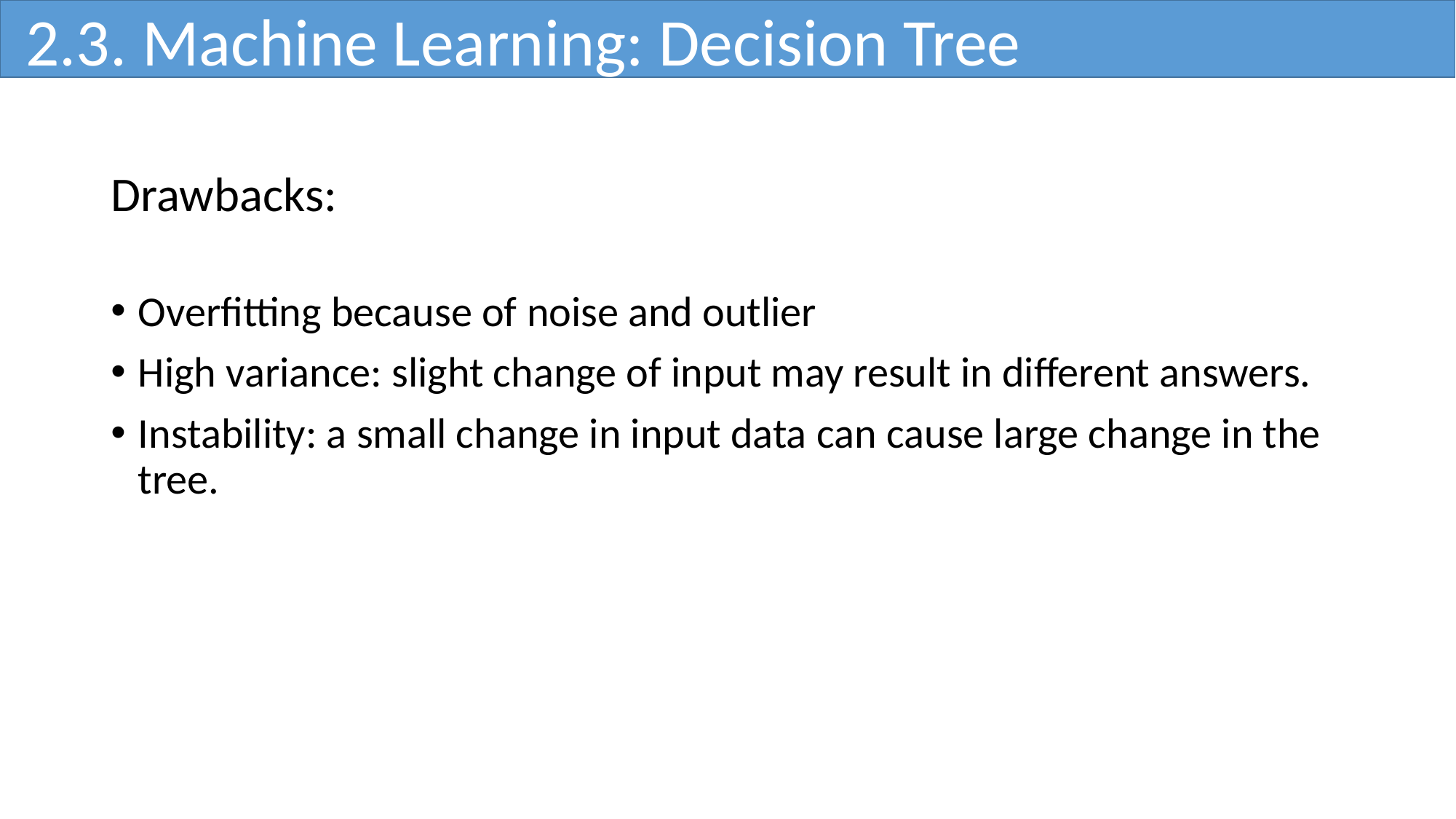

2.3. Machine Learning: Decision Tree
# Drawbacks:

Overfitting because of noise and outlier
High variance: slight change of input may result in different answers.
Instability: a small change in input data can cause large change in the tree.